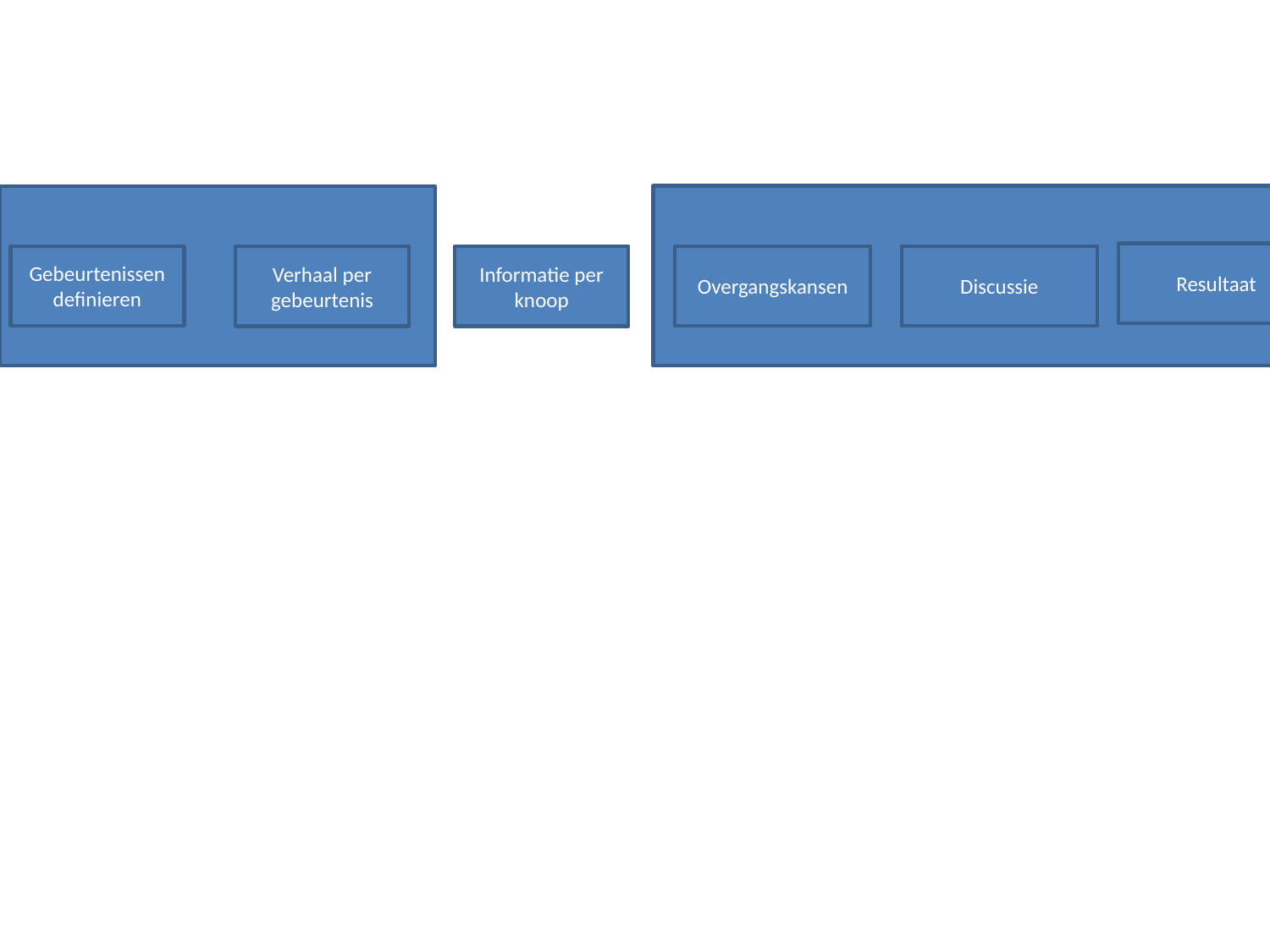

Resultaat
Gebeurtenissen definieren
Overgangskansen
Discussie
Verhaal per gebeurtenis
Informatie per knoop